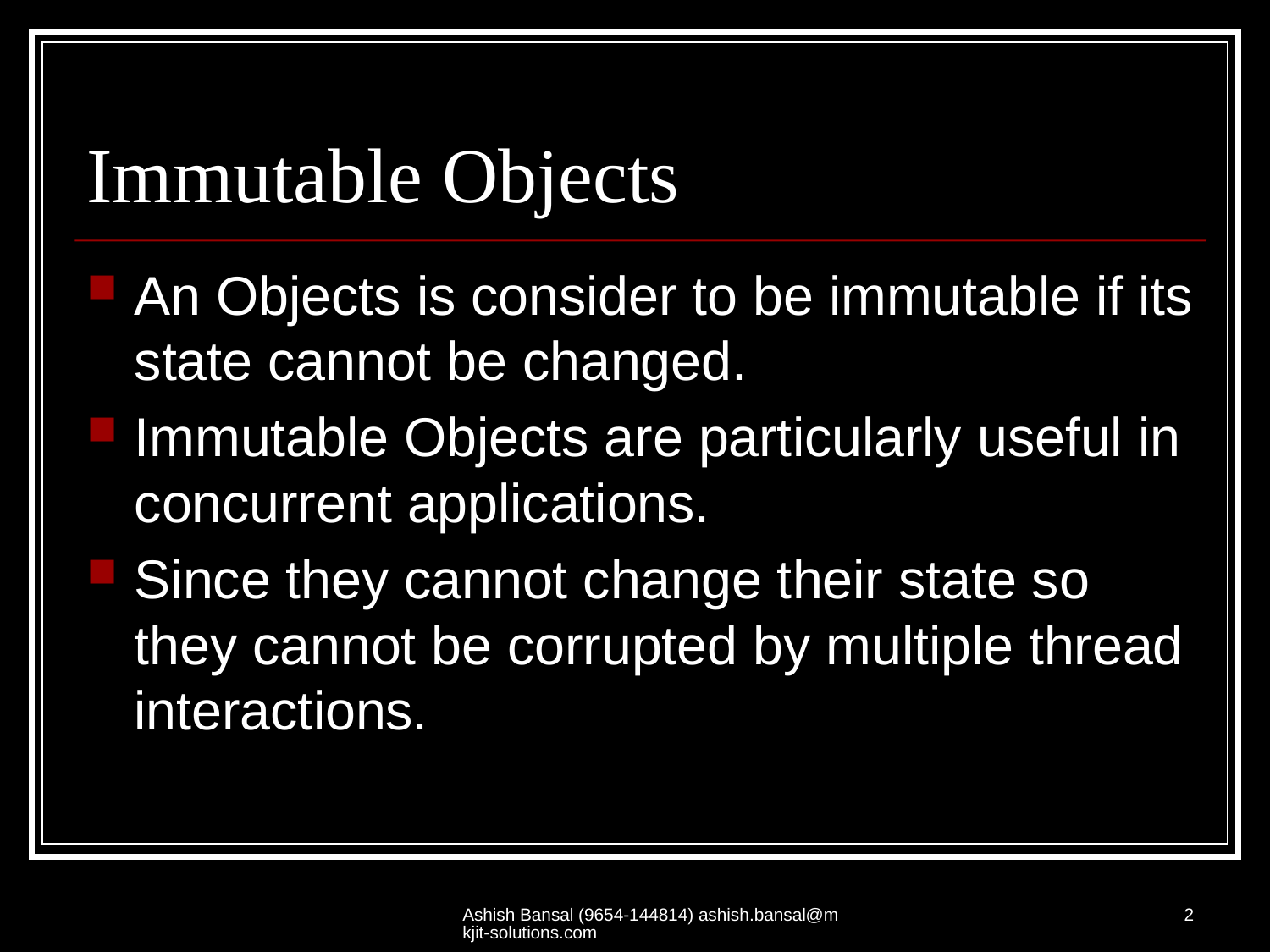

# Immutable Objects
An Objects is consider to be immutable if its state cannot be changed.
Immutable Objects are particularly useful in concurrent applications.
Since they cannot change their state so they cannot be corrupted by multiple thread interactions.
Ashish Bansal (9654-144814) ashish.bansal@mkjit-solutions.com
2